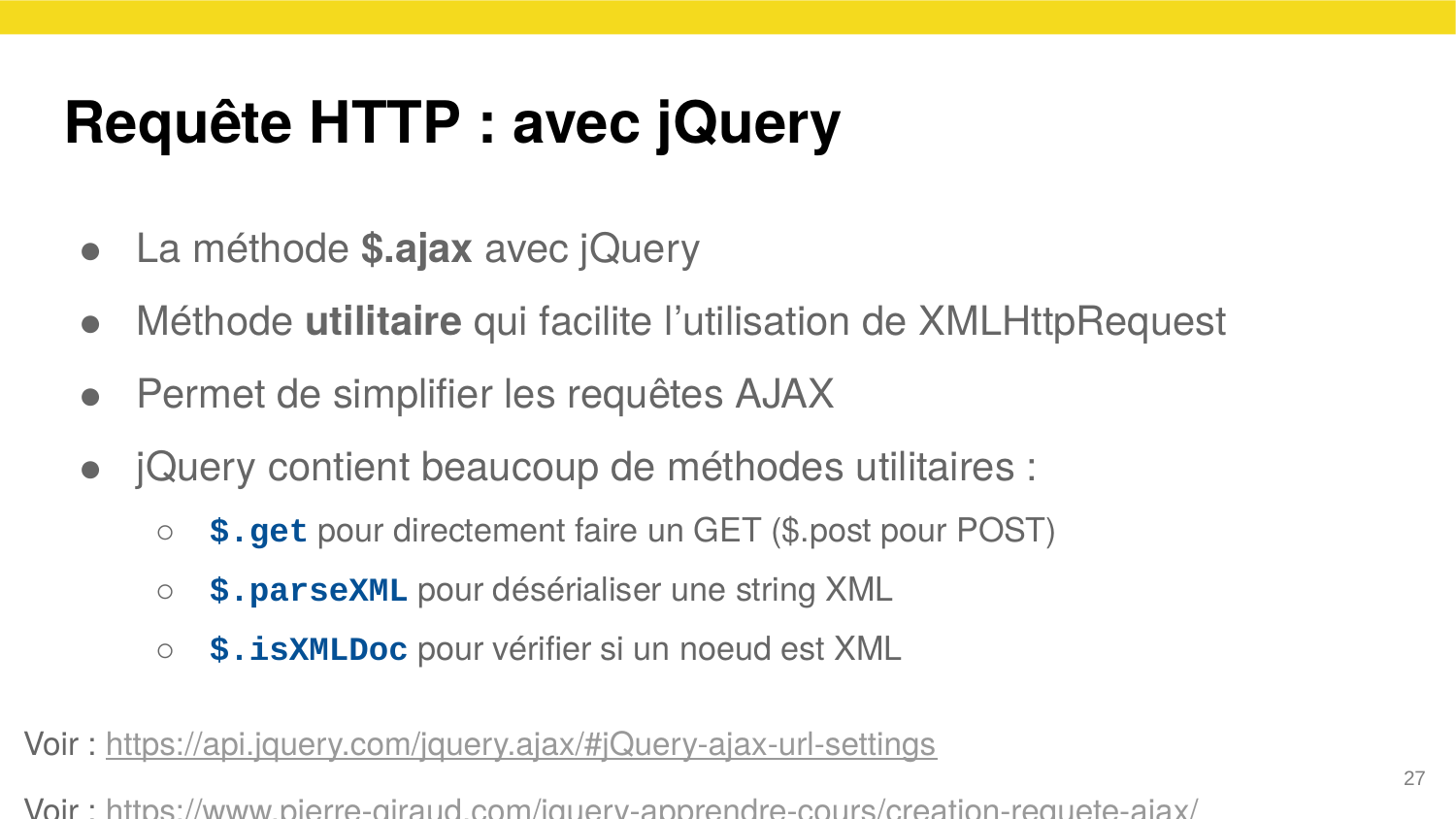

Requête HTTP : avec jQuery
La méthode $.ajax avec jQuery
Méthode utilitaire qui facilite l’utilisation de XMLHttpRequest
Permet de simplifier les requêtes AJAX
jQuery contient beaucoup de méthodes utilitaires :
$.get pour directement faire un GET ($.post pour POST)
$.parseXML pour désérialiser une string XML
$.isXMLDoc pour vérifier si un noeud est XML
 Voir : https://api.jquery.com/jquery.ajax/#jQuery-ajax-url-settings
27
 Voir : https://www.pierre-giraud.com/jquery-apprendre-cours/creation-requete-ajax/